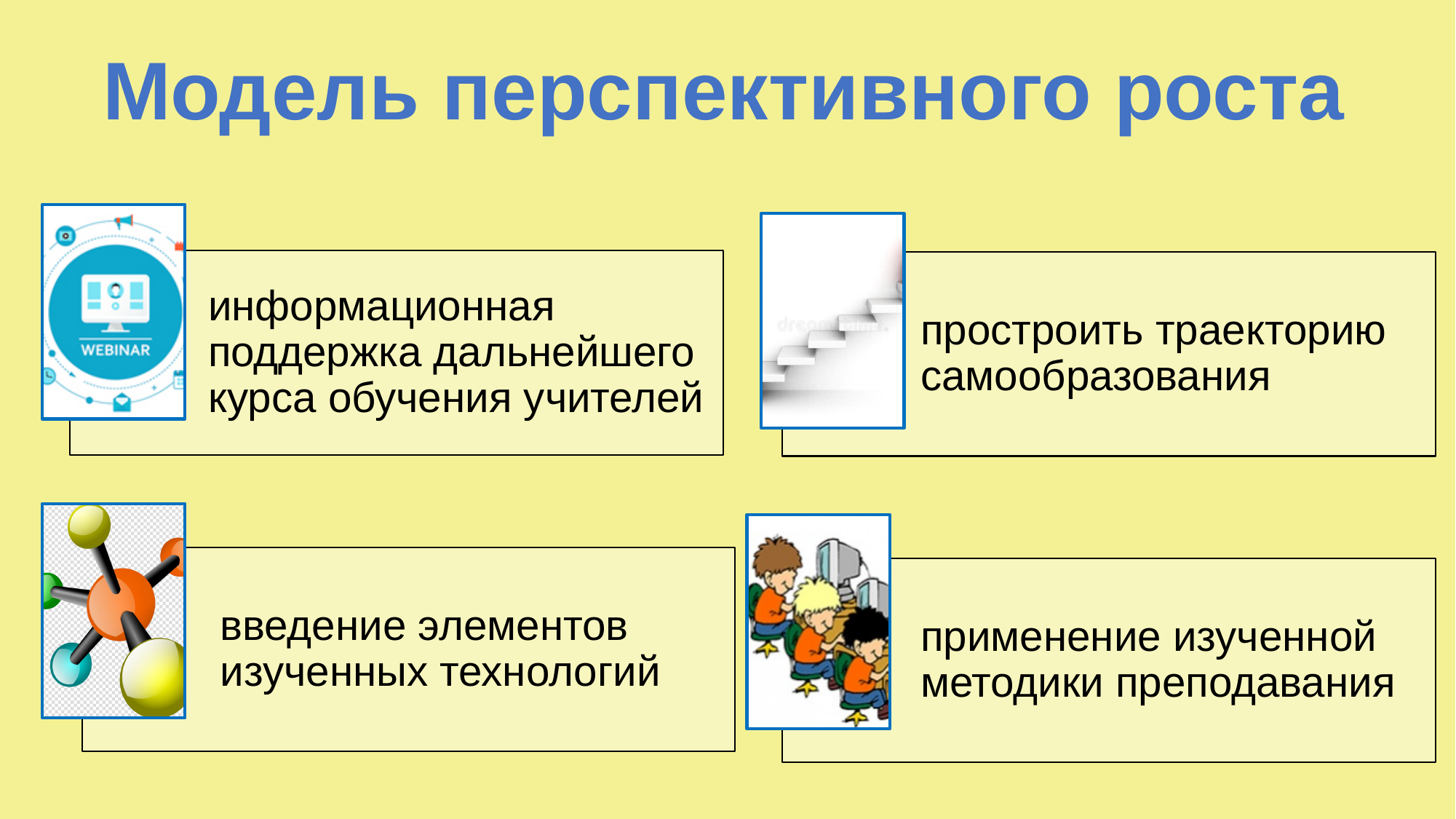

Модель перспективного роста
информационная поддержка дальнейшего курса обучения учителей
простроить траекторию самообразования
введение элементов изученных технологий
применение изученной методики преподавания